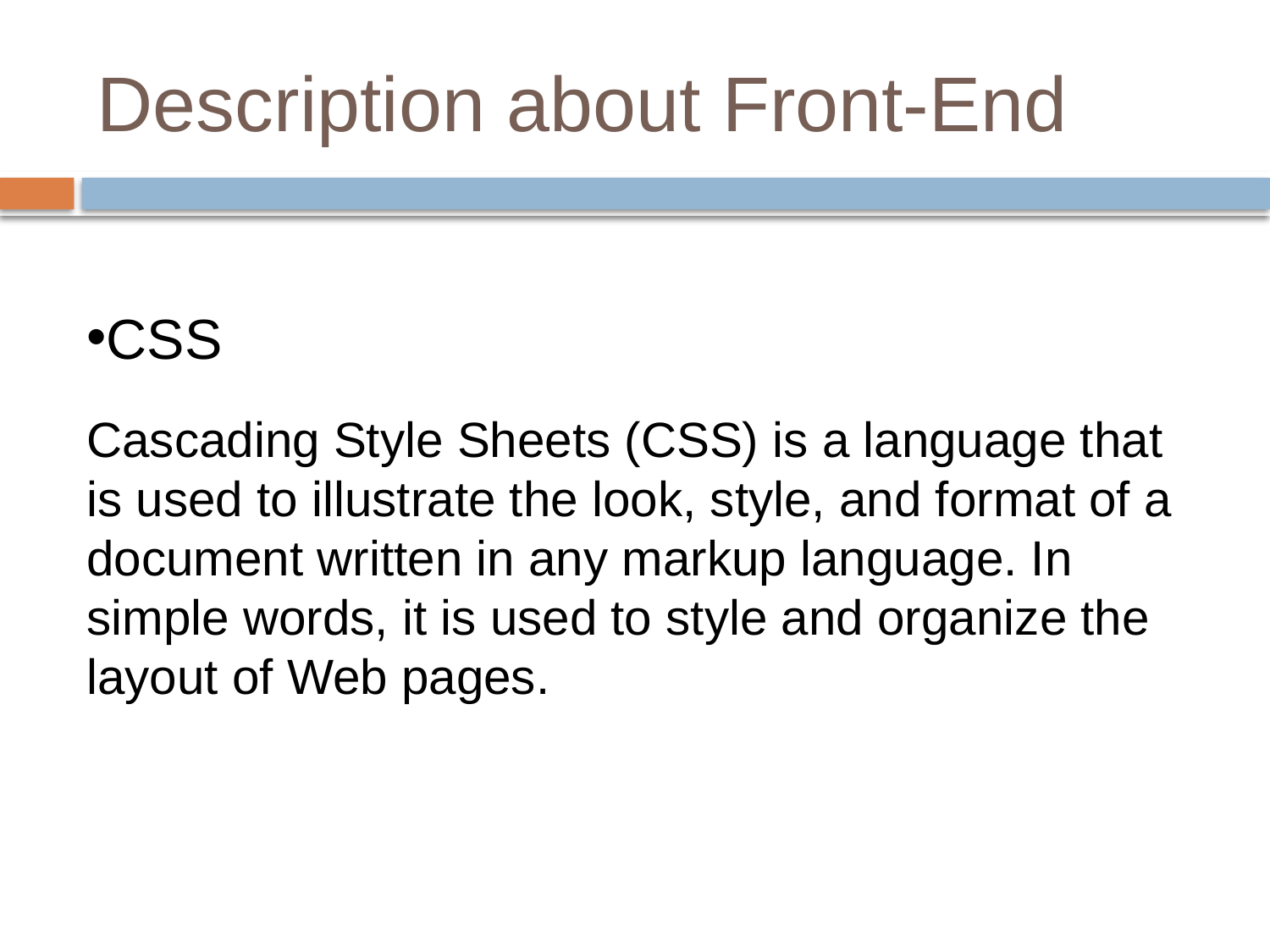

# Description about Front-End
CSS

Cascading Style Sheets (CSS) is a language that is used to illustrate the look, style, and format of a document written in any markup language. In simple words, it is used to style and organize the layout of Web pages.